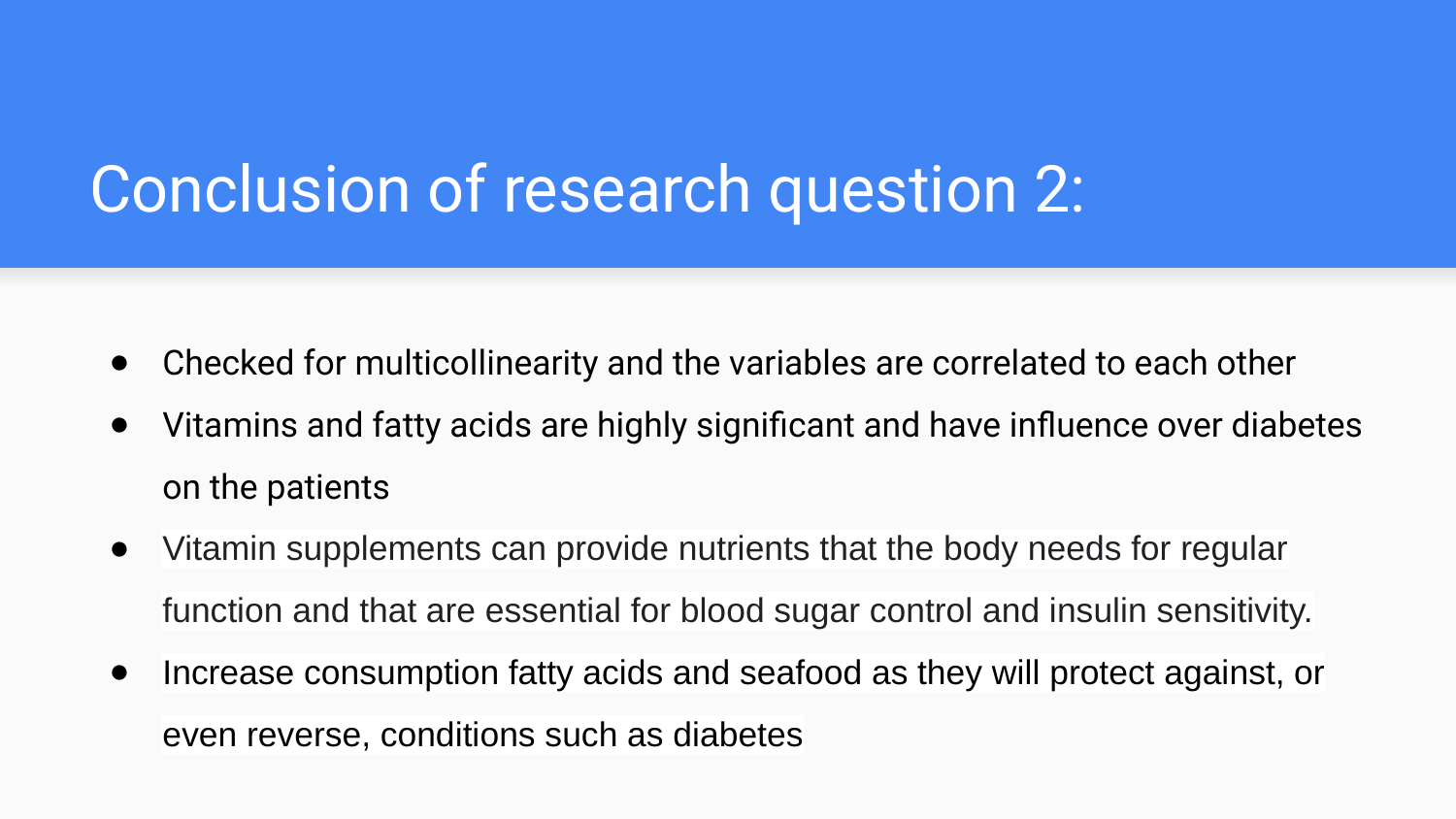

# Conclusion of research question 2:
Checked for multicollinearity and the variables are correlated to each other
Vitamins and fatty acids are highly significant and have influence over diabetes on the patients
Vitamin supplements can provide nutrients that the body needs for regular function and that are essential for blood sugar control and insulin sensitivity.
Increase consumption fatty acids and seafood as they will protect against, or even reverse, conditions such as diabetes